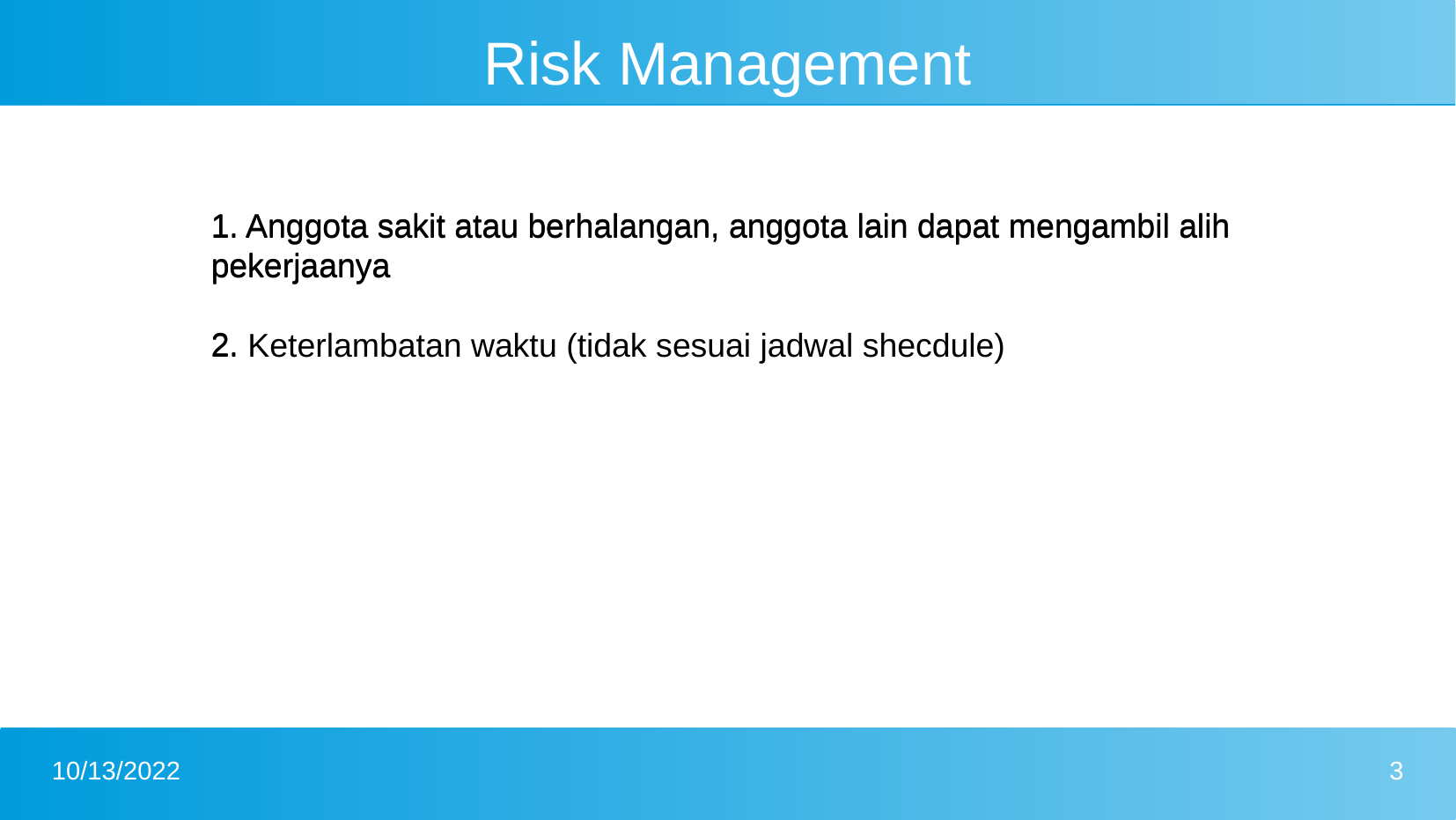

# Risk Management
1. Anggota sakit atau berhalangan, anggota lain dapat mengambil alih pekerjaanya

2.
1. Anggota sakit atau berhalangan, anggota lain dapat mengambil alih pekerjaanya

2. Keterlambatan waktu (tidak sesuai jadwal shecdule)
10/13/2022
3